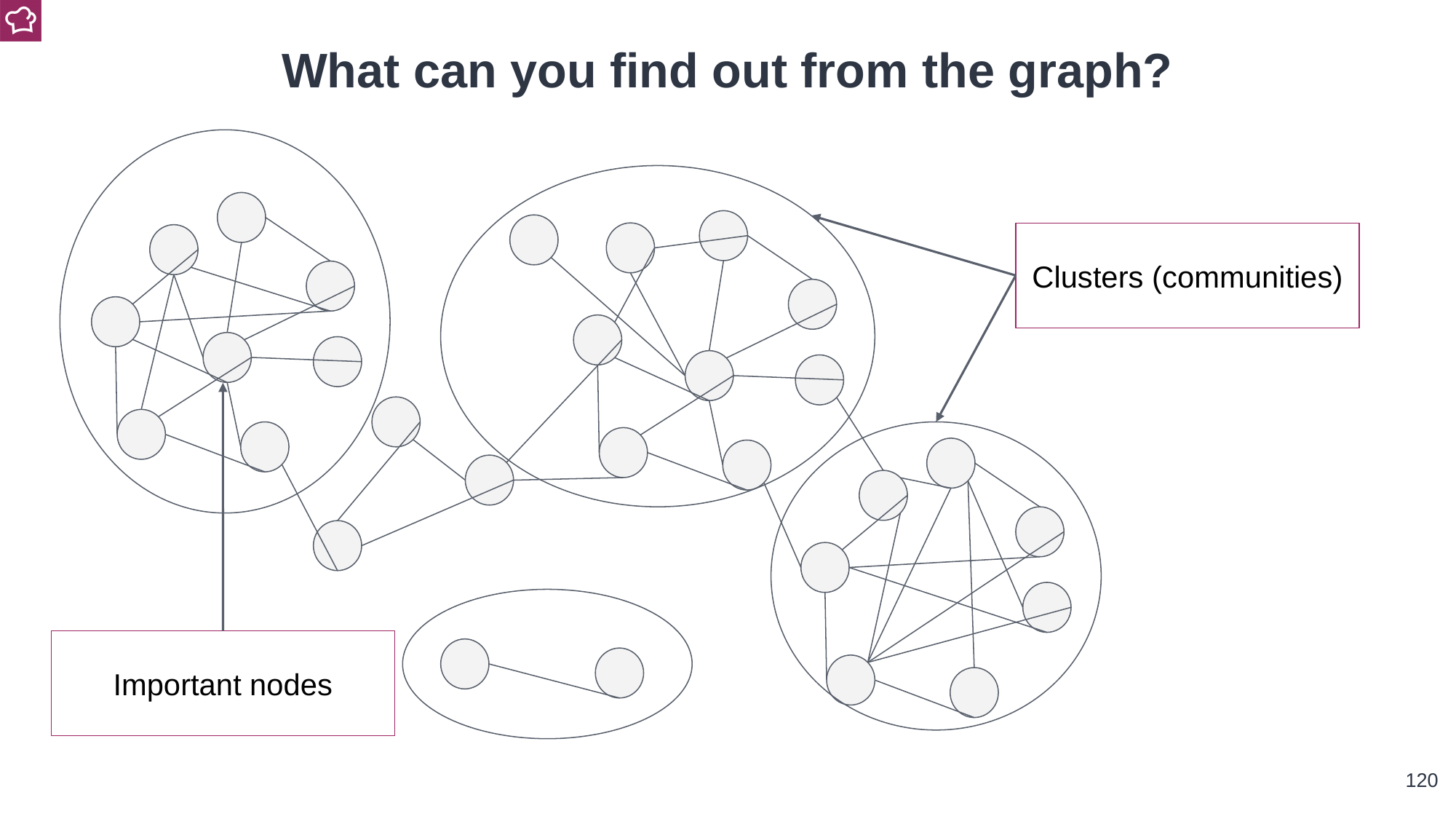

What can you find out from the graph?

Clusters (communities)

Important nodes

120